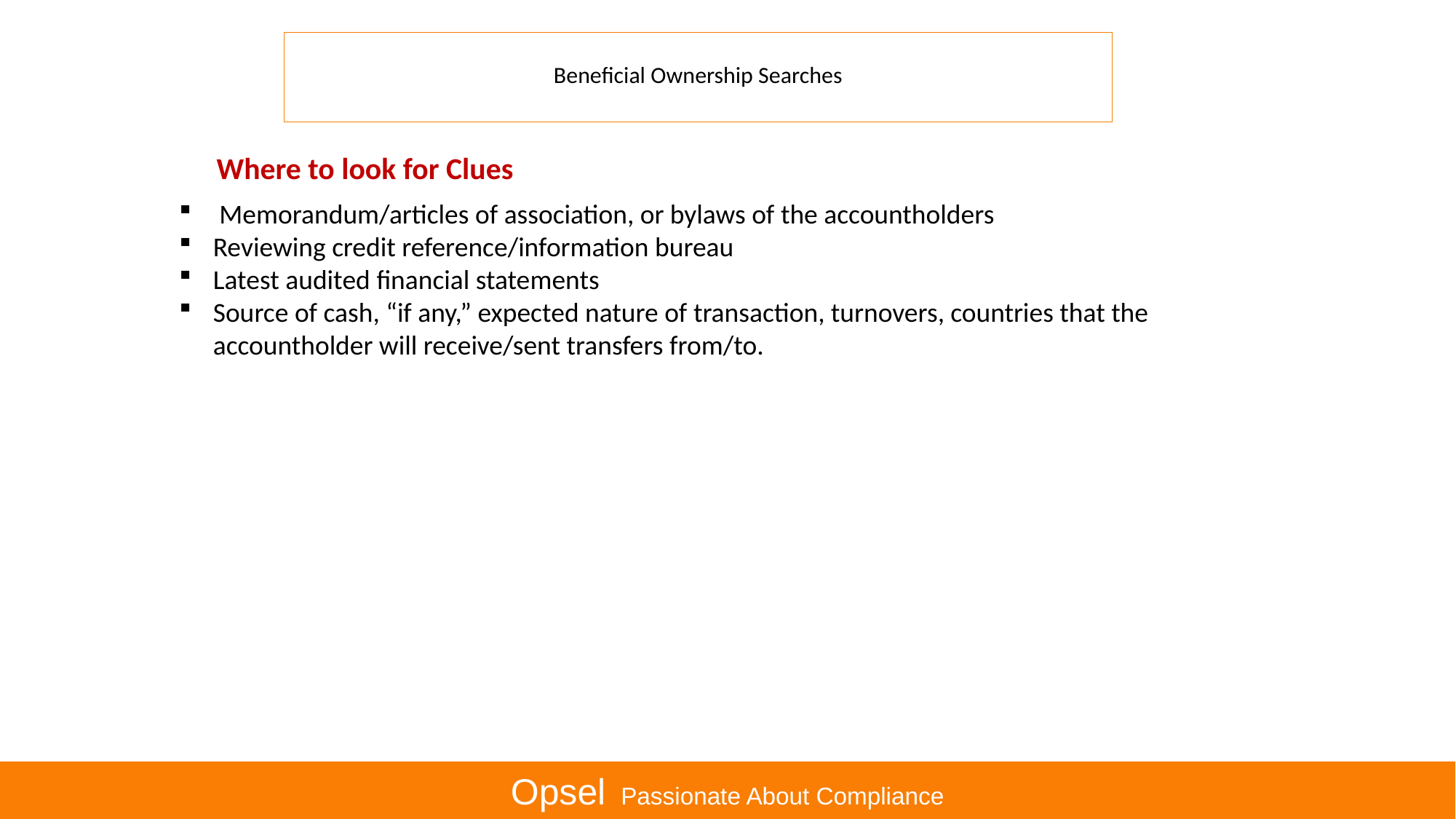

# Beneficial Ownership Searches
Where to look for Clues

 Memorandum/articles of association, or bylaws of the accountholders
Reviewing credit reference/information bureau
Latest audited financial statements
Source of cash, “if any,” expected nature of transaction, turnovers, countries that the accountholder will receive/sent transfers from/to.
Opsel  Passionate About Compliance